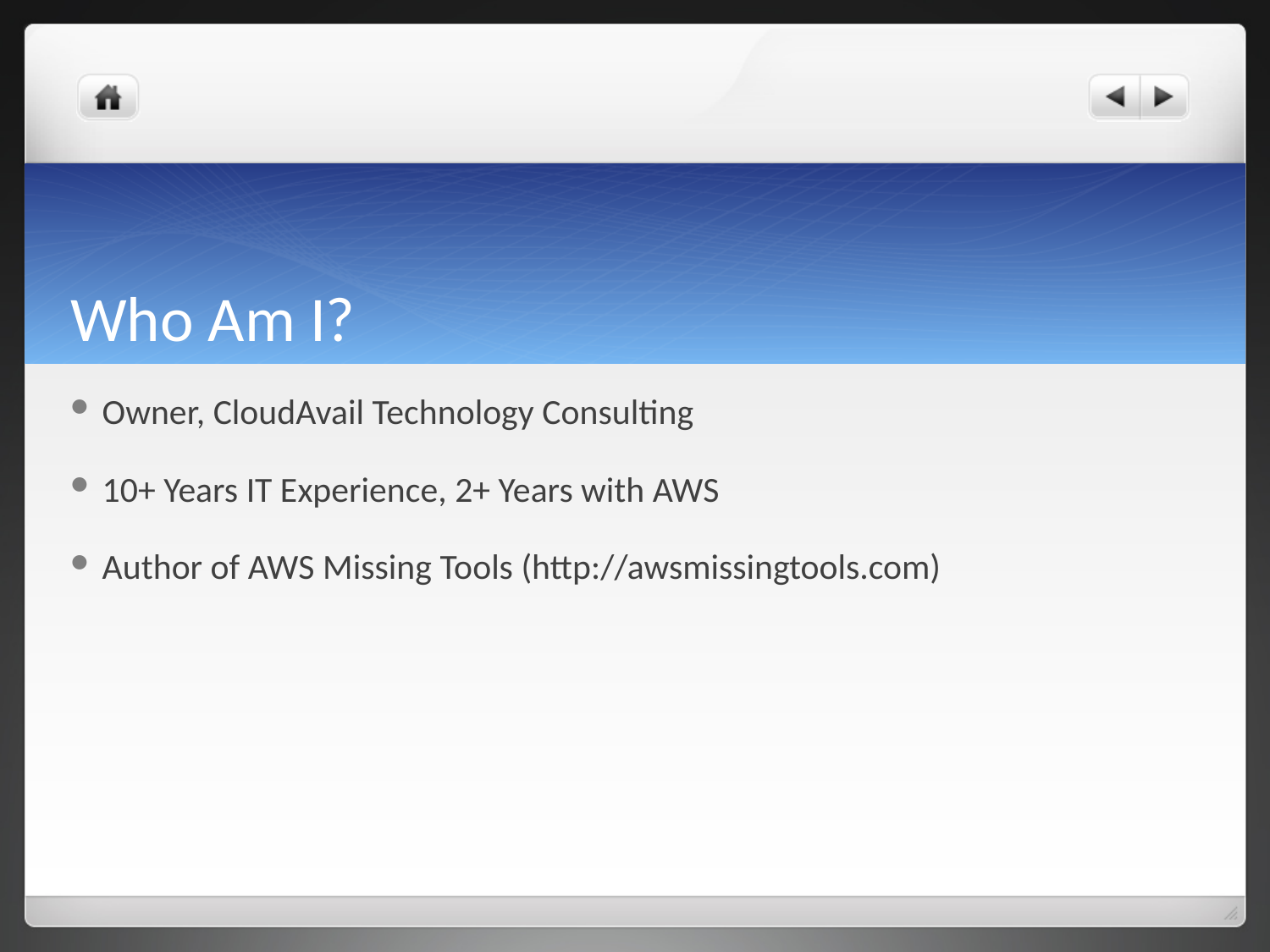

# Who Am I?
Owner, CloudAvail Technology Consulting
10+ Years IT Experience, 2+ Years with AWS
Author of AWS Missing Tools (http://awsmissingtools.com)